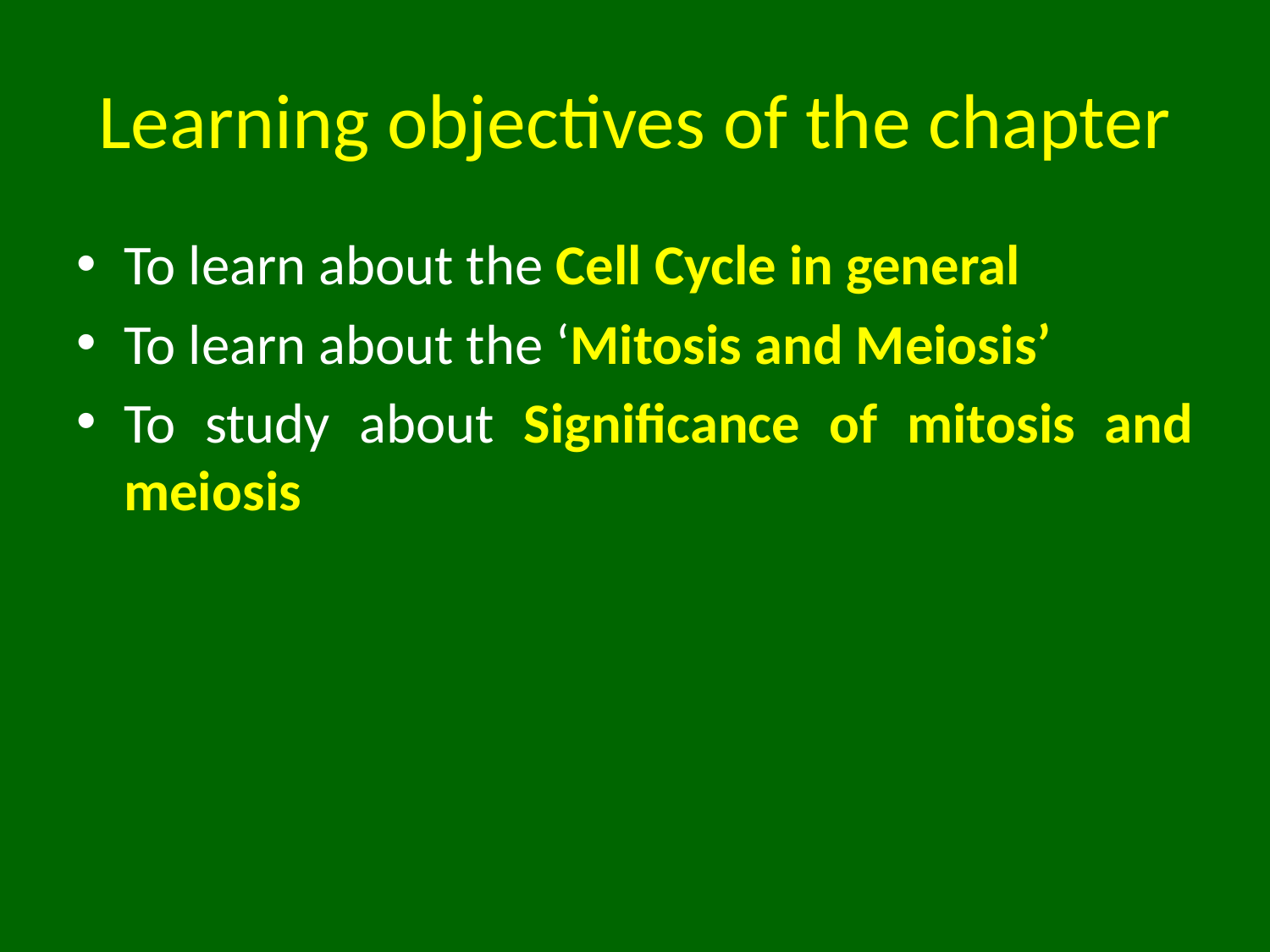

# Learning objectives of the chapter
To learn about the Cell Cycle in general
To learn about the ‘Mitosis and Meiosis’
To study about Significance of mitosis and meiosis